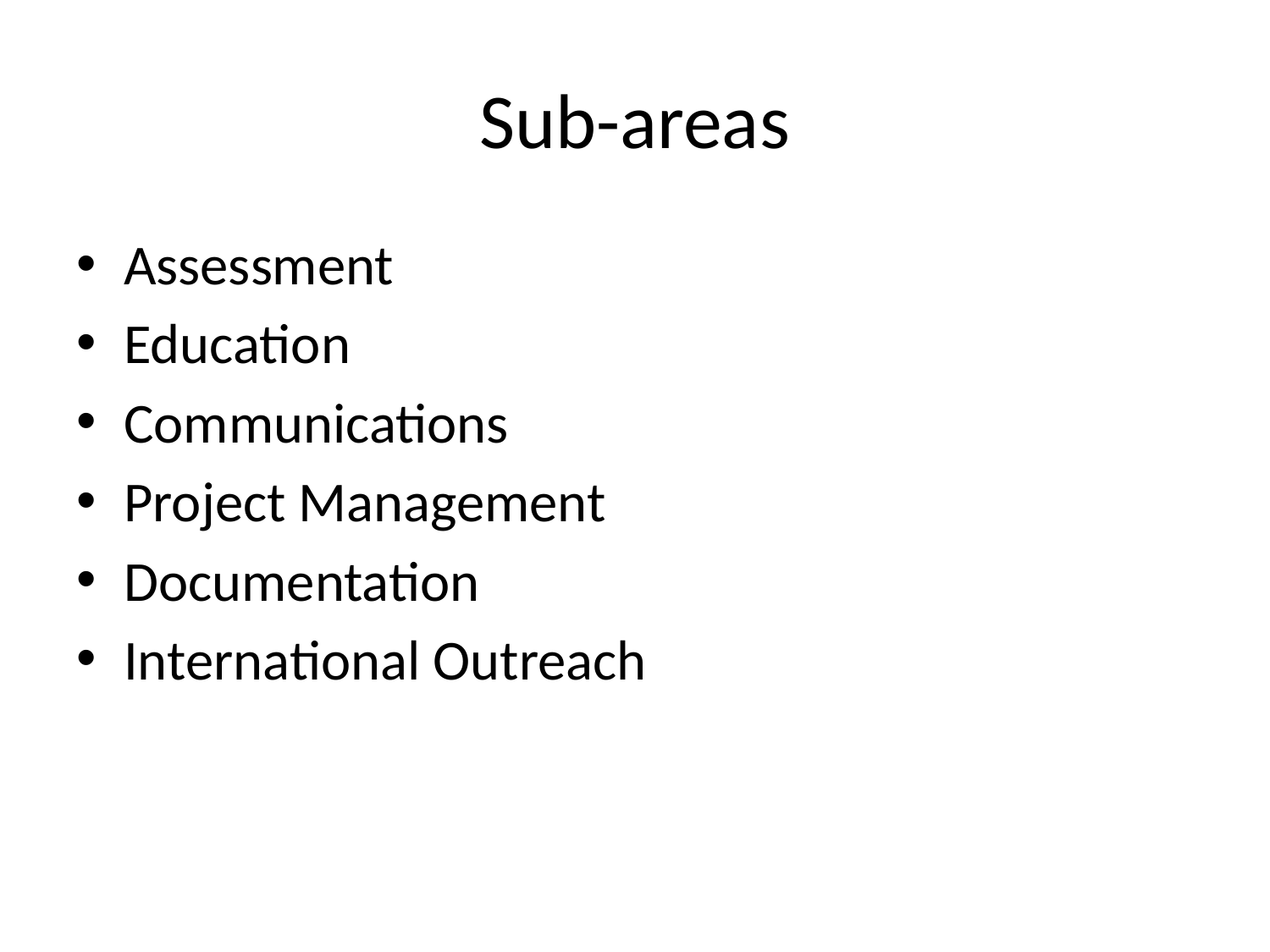

# Sub-areas
Assessment
Education
Communications
Project Management
Documentation
International Outreach